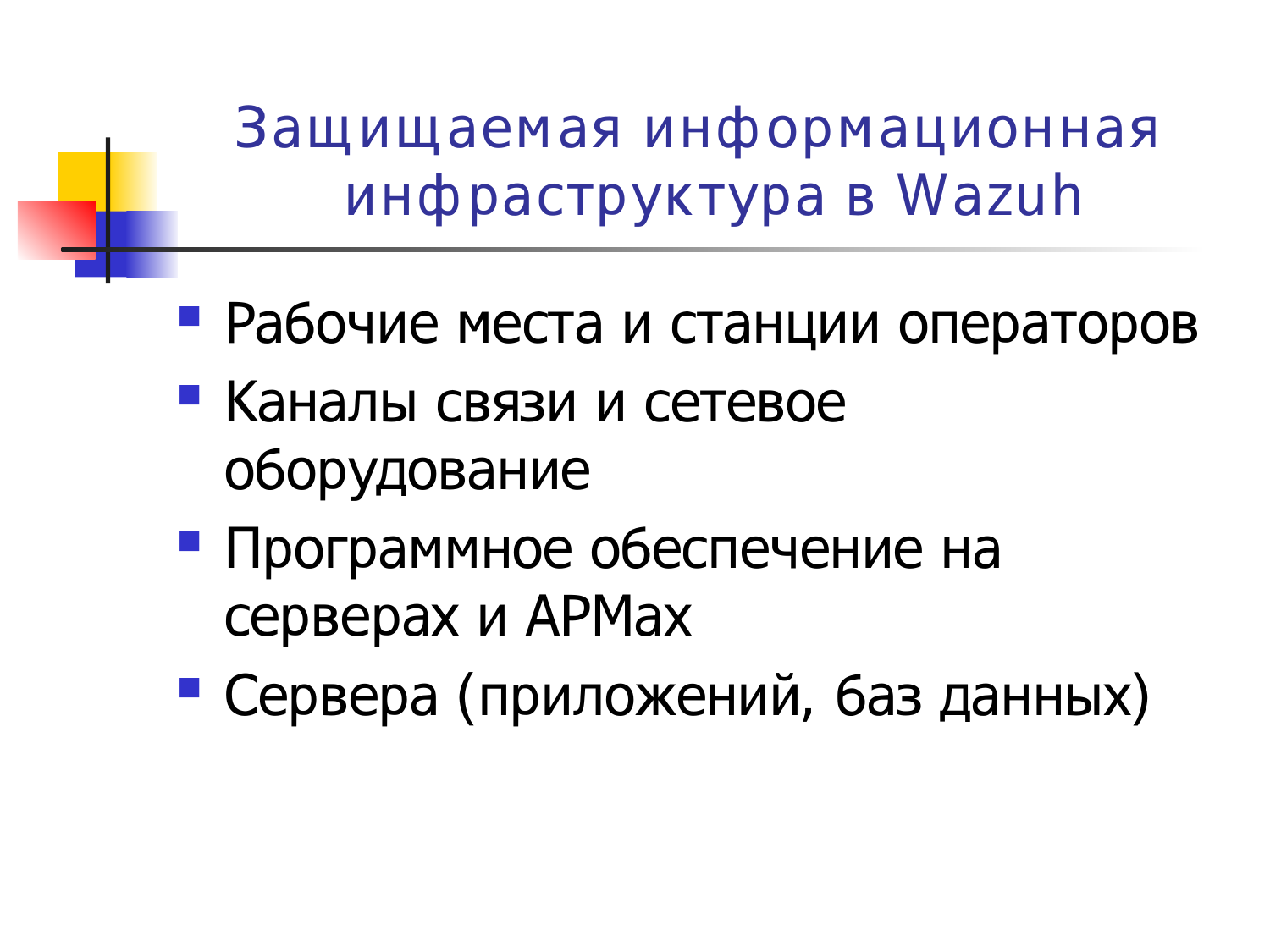

# Защищаемая информационная инфраструктура в Wazuh
Рабочие места и станции операторов
Каналы связи и сетевое оборудование
Программное обеспечение на серверах и АРМах
Сервера (приложений, баз данных)